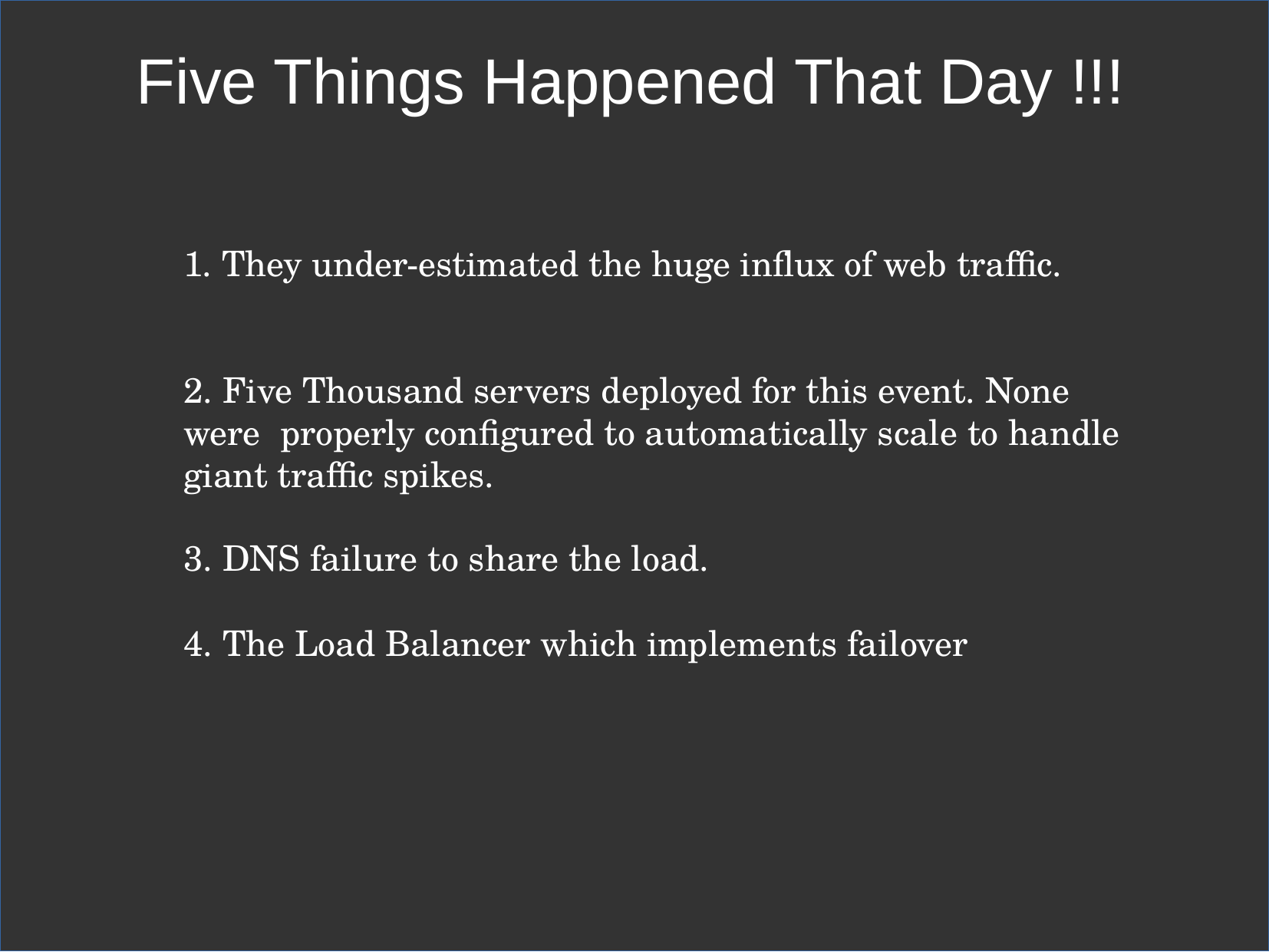

Five Things Happened That Day !!!

1. They under-estimated the huge influx of web traffic.

2. Five Thousand servers deployed for this event. None were  properly configured to automatically scale to handle giant traffic spikes.

3. DNS failure to share the load.

4. The Load Balancer which implements failover